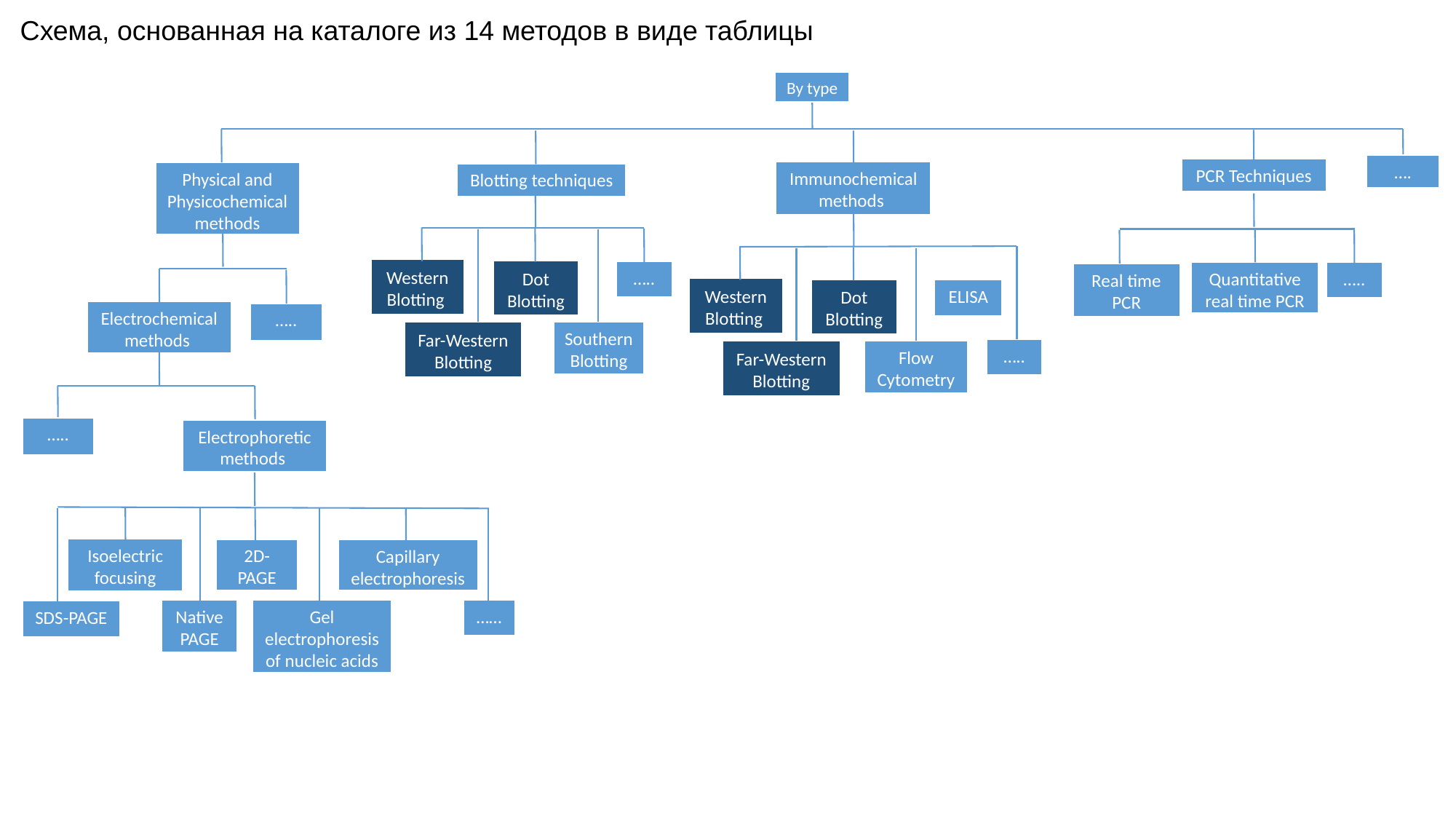

Схема, основанная на каталоге из 14 методов в виде таблицы
By type
….
PCR Techniques
Immunochemical methods
Physical and Physicochemical methods
Blotting techniques
Western Blotting
…..
…..
Dot Blotting
Quantitative real time PCR
Real time PCR
Western Blotting
ELISA
Dot Blotting
Electrochemical methods
…..
Southern Blotting
Far-Western Blotting
…..
Flow Cytometry
Far-Western Blotting
…..
Electrophoretic methods

Isoelectric focusing
2D-PAGE
Capillary electrophoresis
Gel electrophoresis of nucleic acids
……
Native PAGE
SDS-PAGE